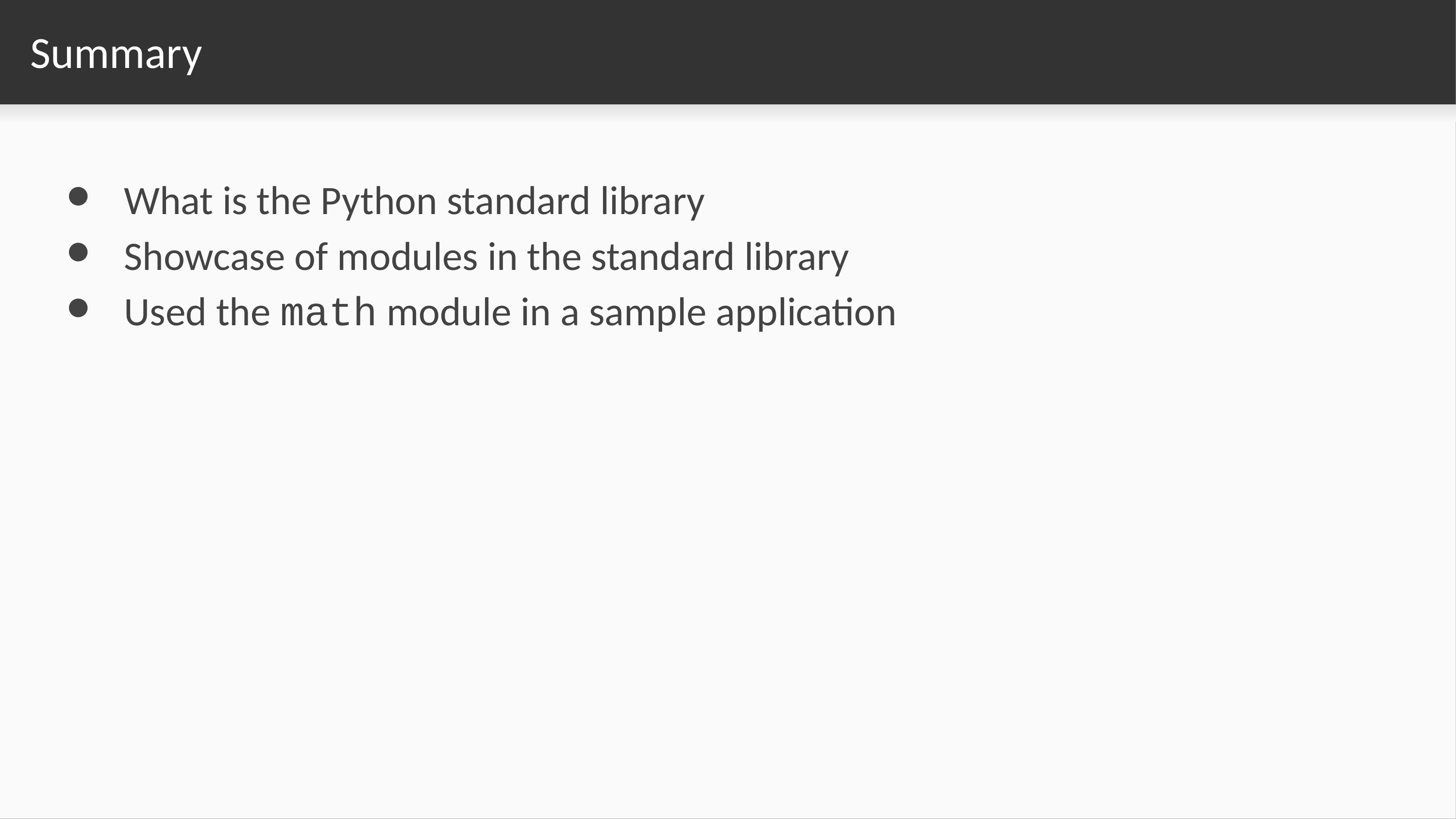

# Summary
What is the Python standard library
Showcase of modules in the standard library
Used the math module in a sample application